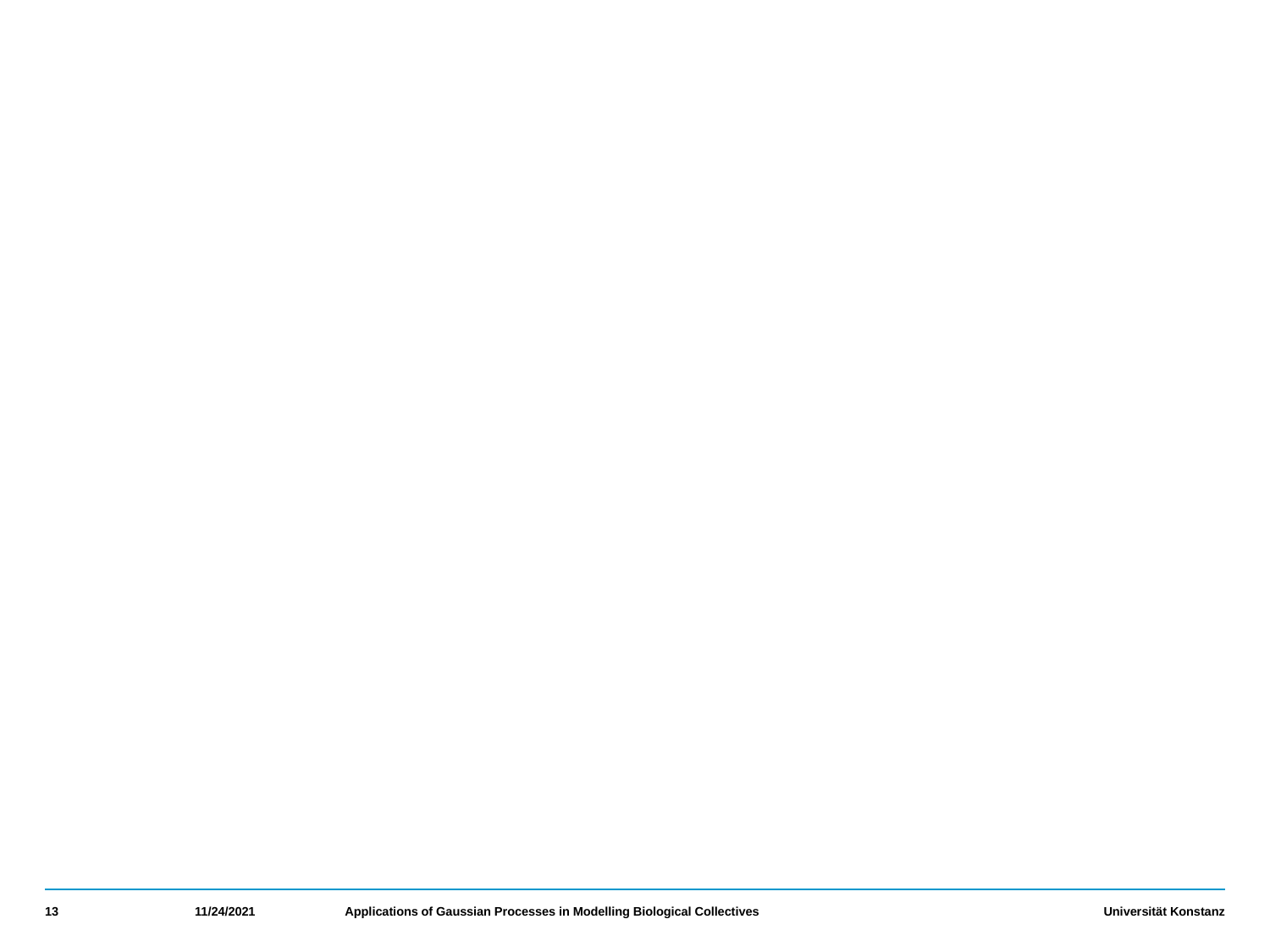

#

13
11/24/2021
Applications of Gaussian Processes in Modelling Biological Collectives